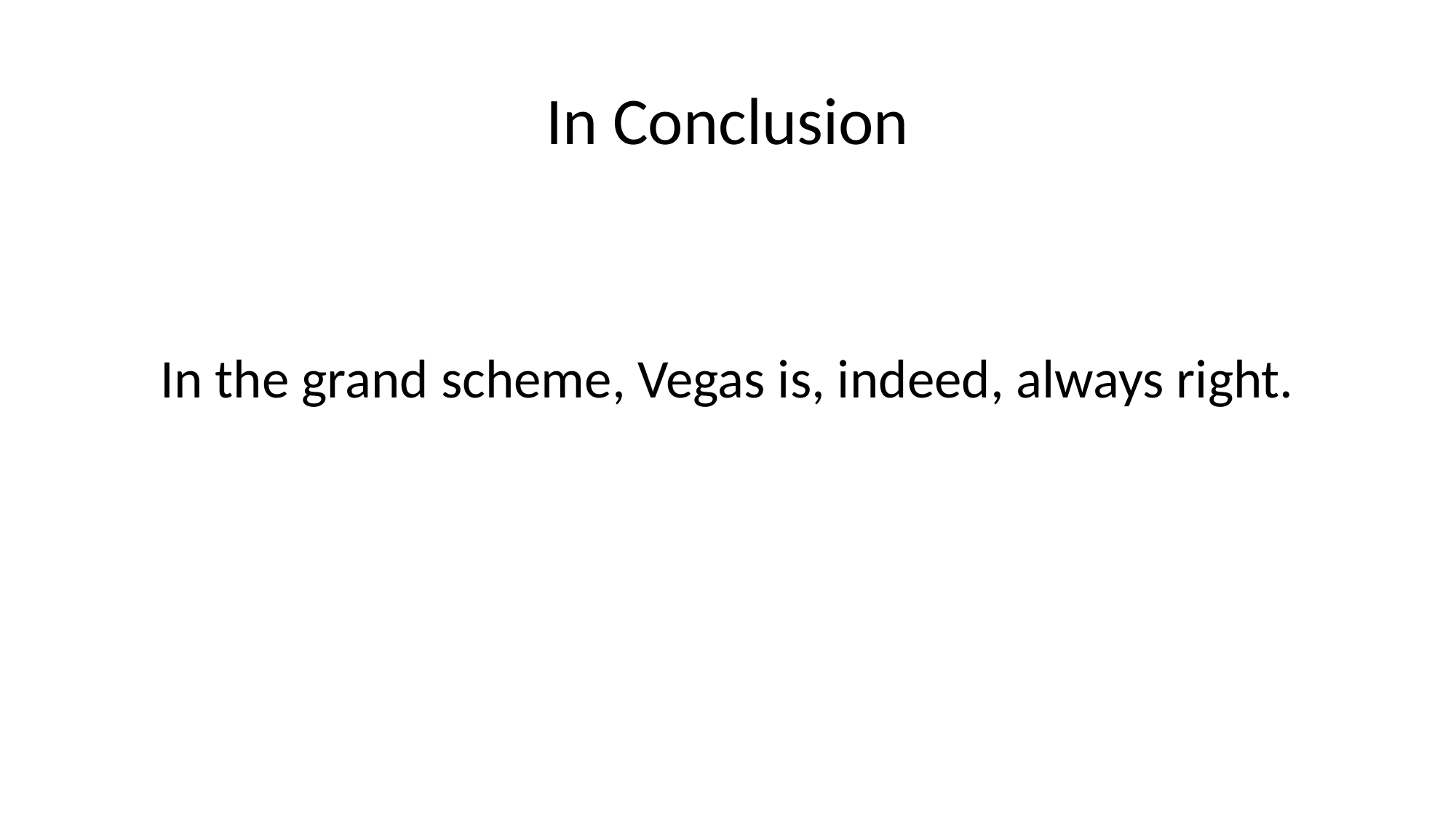

# In Conclusion

In the grand scheme, Vegas is, indeed, always right.